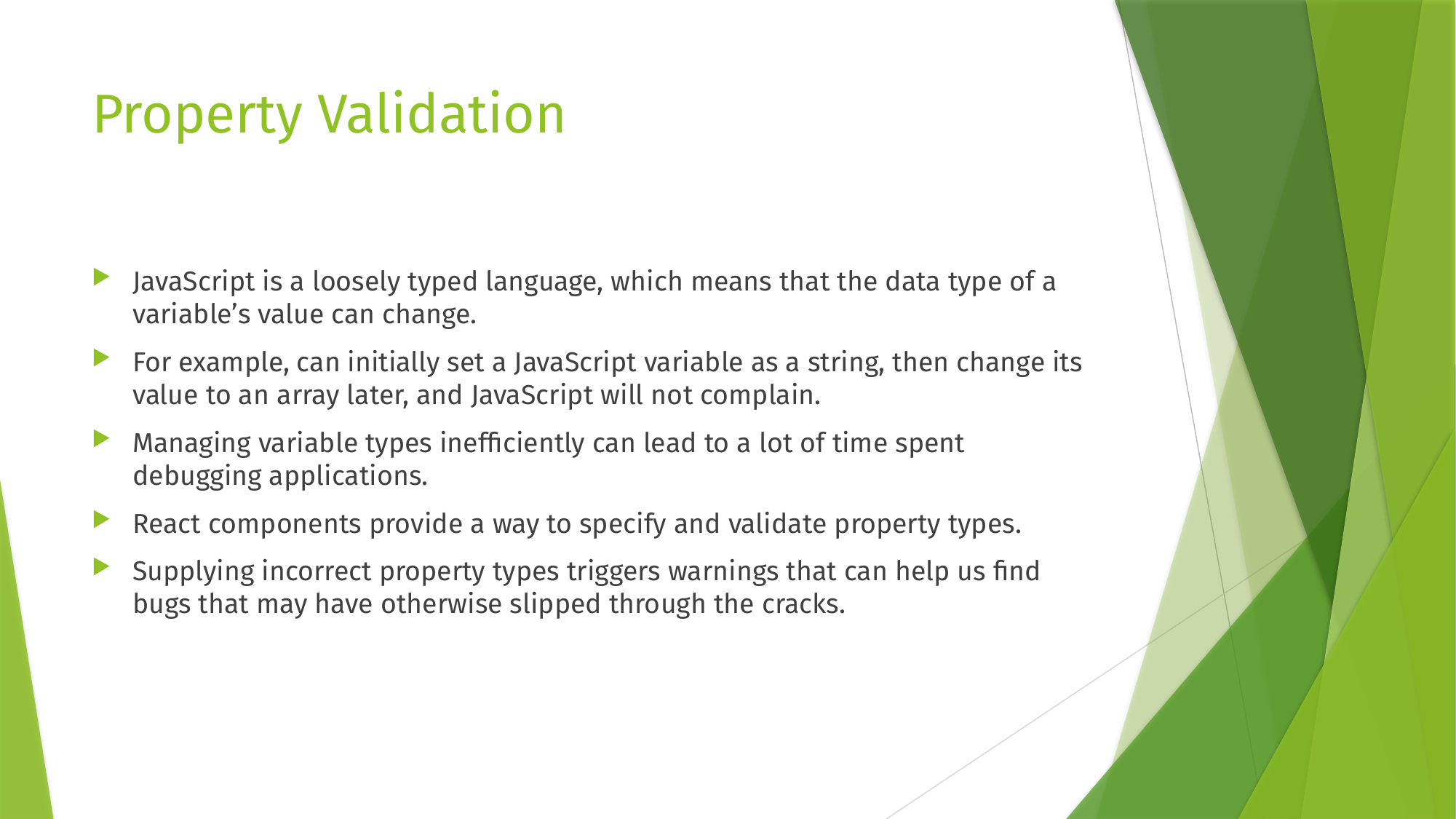

# Property Validation
JavaScript is a loosely typed language, which means that the data type of a variable’s value can change.
For example, can initially set a JavaScript variable as a string, then change its value to an array later, and JavaScript will not complain.
Managing variable types inefficiently can lead to a lot of time spent debugging applications.
React components provide a way to specify and validate property types.
Supplying incorrect property types triggers warnings that can help us find bugs that may have otherwise slipped through the cracks.